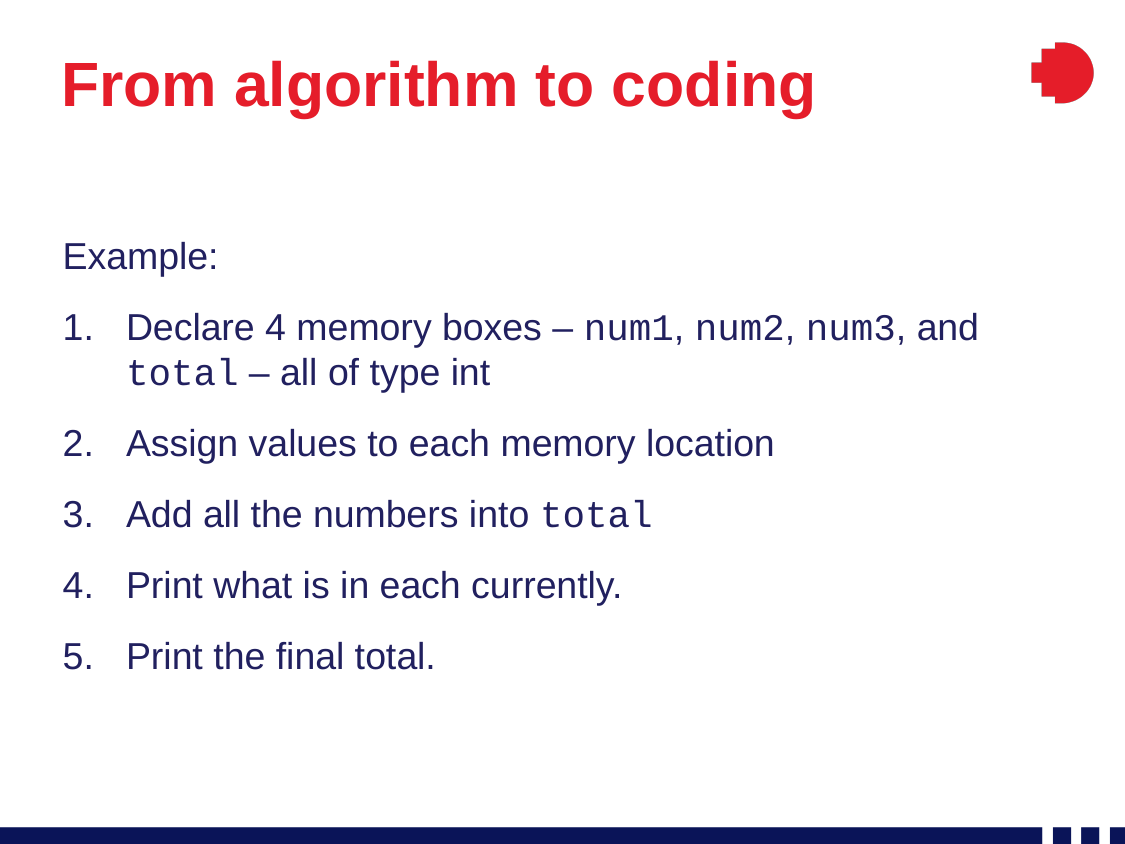

# From algorithm to coding
Example:
Declare 4 memory boxes – num1, num2, num3, and total – all of type int
Assign values to each memory location
Add all the numbers into total
Print what is in each currently.
Print the final total.